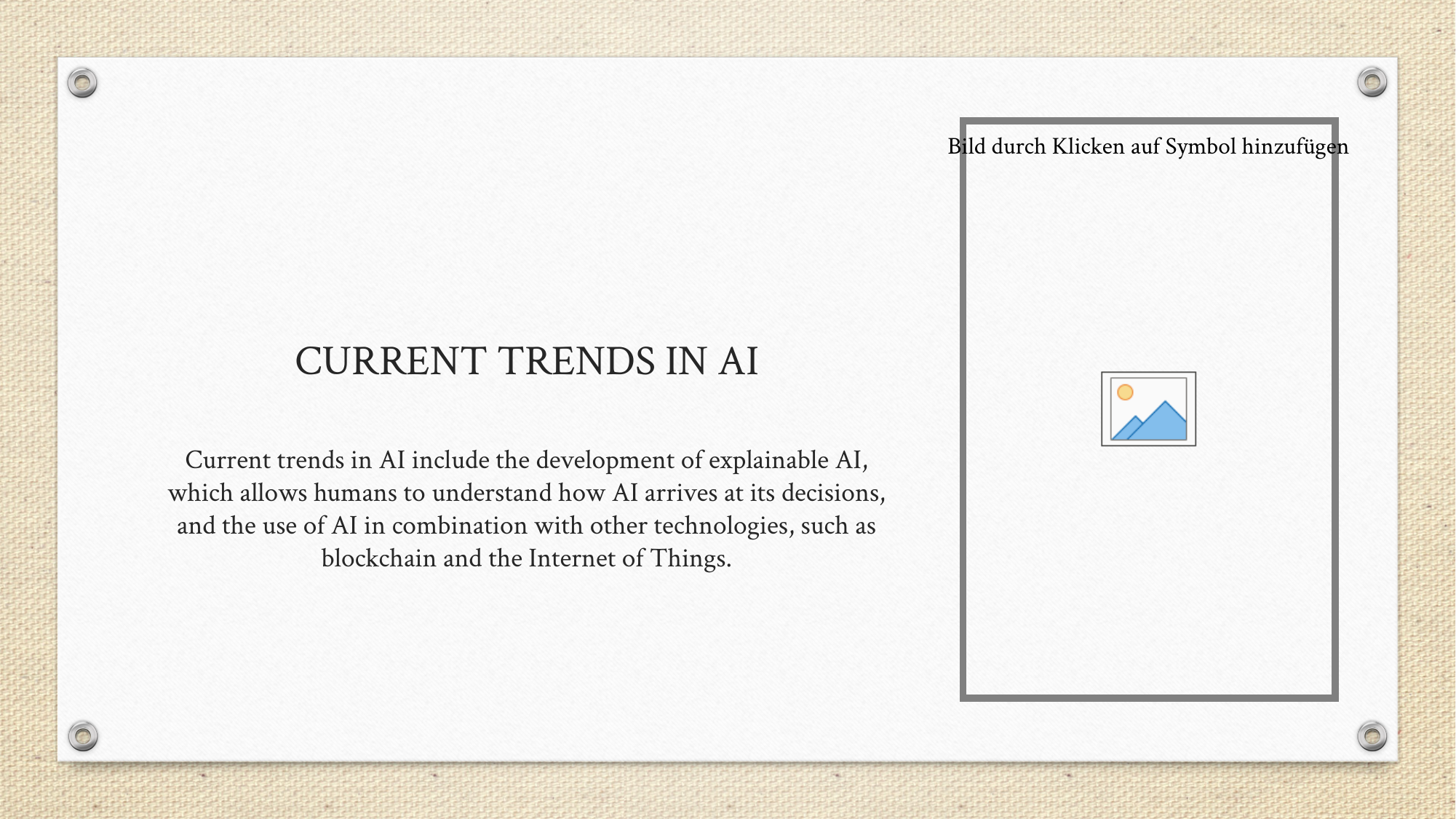

# CURRENT TRENDS IN AI

Current trends in AI include the development of explainable AI, which allows humans to understand how AI arrives at its decisions, and the use of AI in combination with other technologies, such as blockchain and the Internet of Things.